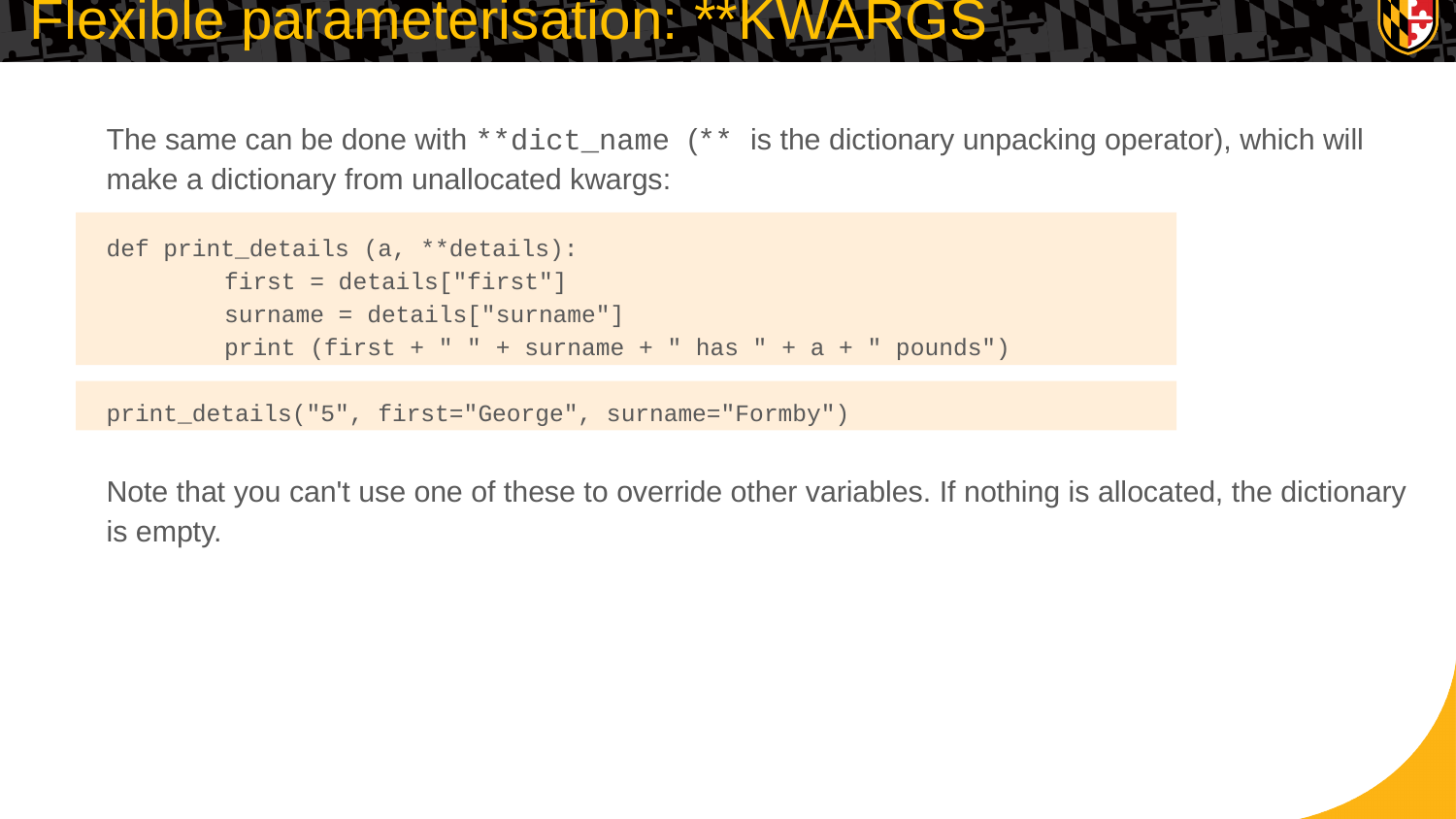

# Flexible parameterisation: **KWARGS
The same can be done with **dict_name (** is the dictionary unpacking operator), which will make a dictionary from unallocated kwargs:

def print_details (a, **details):
	first = details["first"]
	surname = details["surname"]
	print (first + " " + surname + " has " + a + " pounds")

print_details("5", first="George", surname="Formby")

Note that you can't use one of these to override other variables. If nothing is allocated, the dictionary is empty.